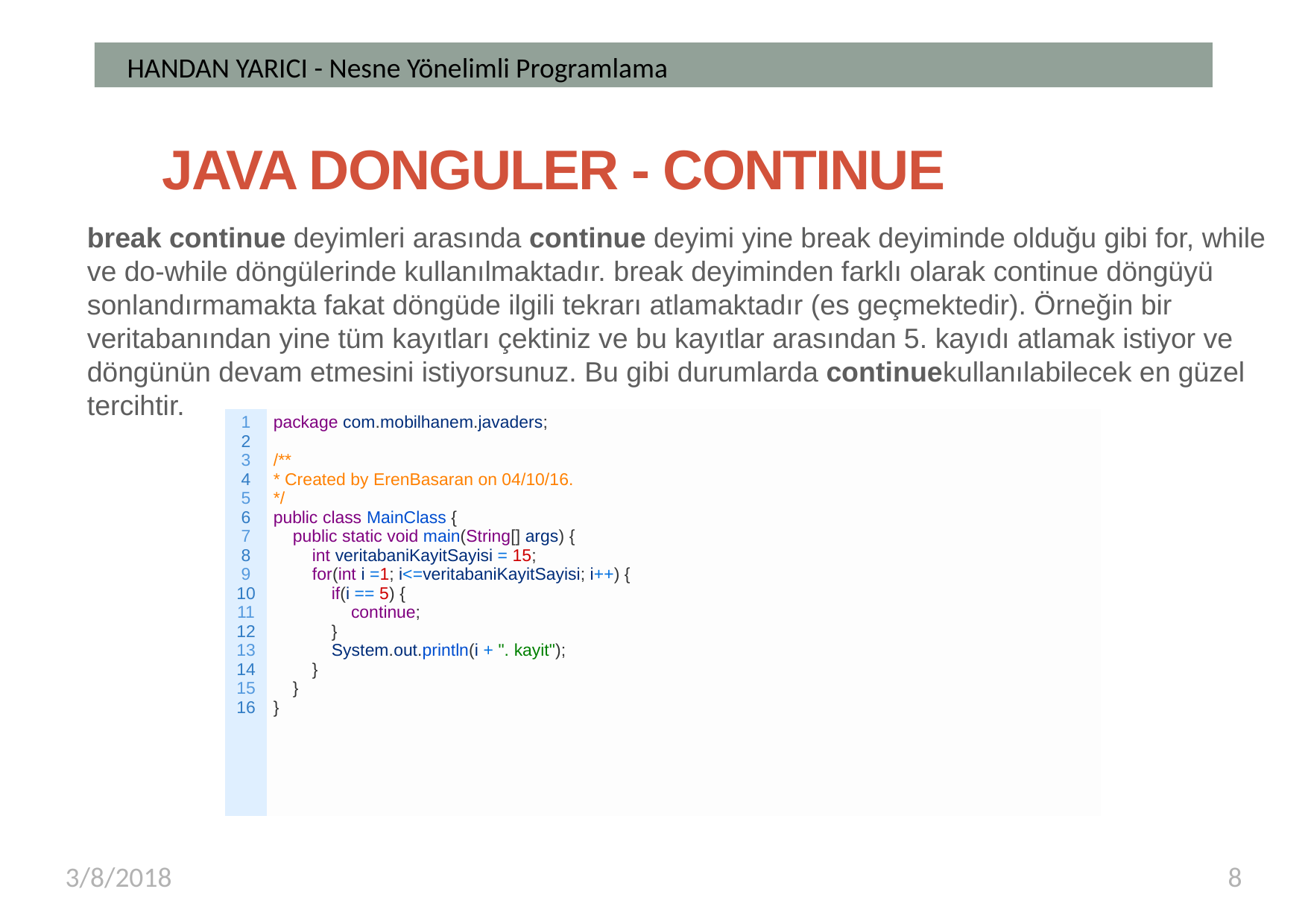

HANDAN YARICI - Nesne Yönelimli Programlama
# JAVA DONGULER - CONTINUE
break continue deyimleri arasında continue deyimi yine break deyiminde olduğu gibi for, while ve do-while döngülerinde kullanılmaktadır. break deyiminden farklı olarak continue döngüyü sonlandırmamakta fakat döngüde ilgili tekrarı atlamaktadır (es geçmektedir). Örneğin bir veritabanından yine tüm kayıtları çektiniz ve bu kayıtlar arasından 5. kayıdı atlamak istiyor ve döngünün devam etmesini istiyorsunuz. Bu gibi durumlarda continuekullanılabilecek en güzel tercihtir.
| 1 2 3 4 5 6 7 8 9 10 11 12 13 14 15 16 | package com.mobilhanem.javaders;   /\*\* \* Created by ErenBasaran on 04/10/16. \*/ public class MainClass {     public static void main(String[] args) {         int veritabaniKayitSayisi = 15;         for(int i =1; i<=veritabaniKayitSayisi; i++) {             if(i == 5) {                 continue;             }             System.out.println(i + ". kayit");         }     } } |
| --- | --- |
3/8/2018
8